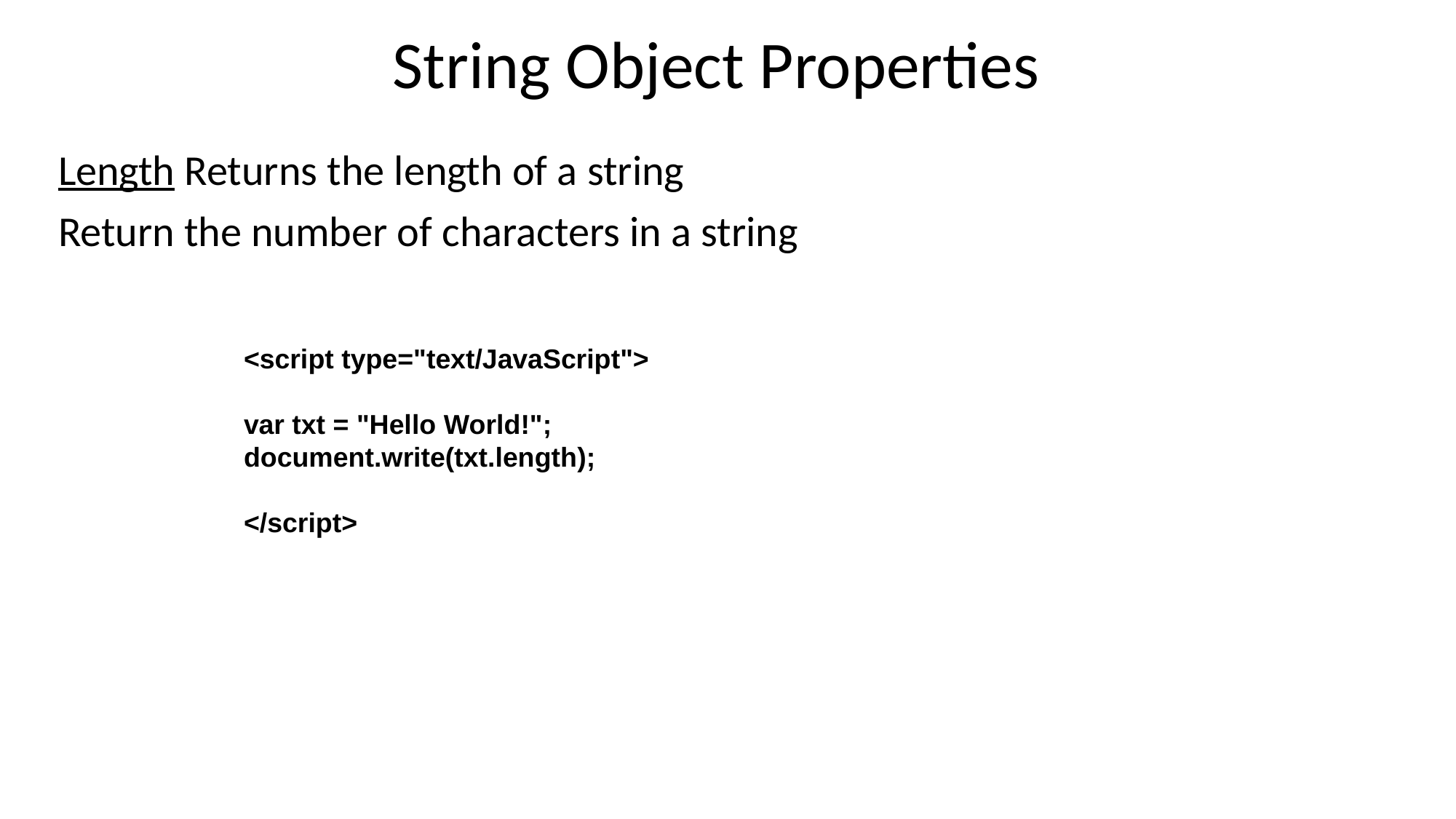

# String Object Properties
Length Returns the length of a string
Return the number of characters in a string

<script type="text/JavaScript">
var txt = "Hello World!";
document.write(txt.length);
</script>